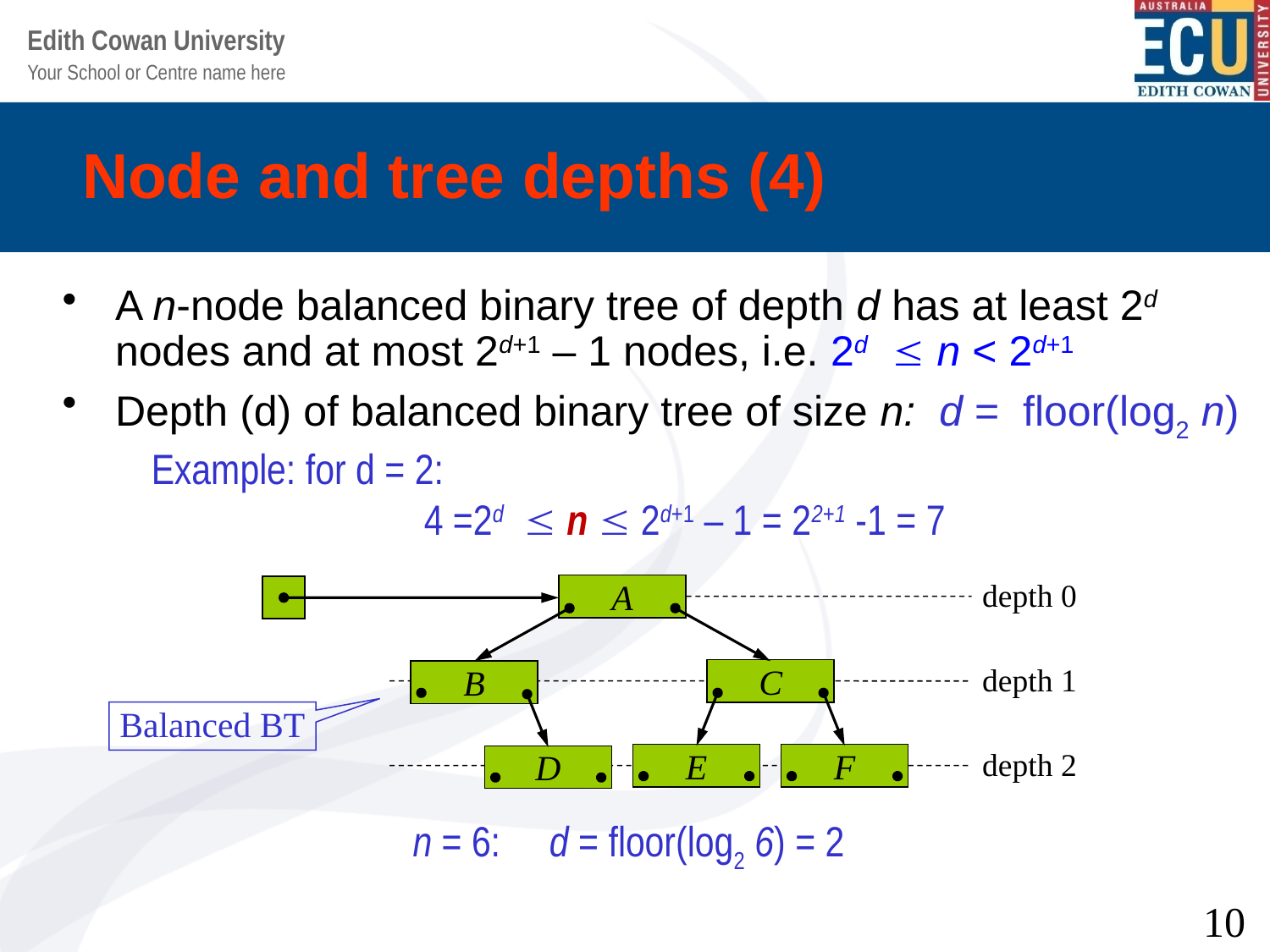

# Node and tree depths (4)
A n-node balanced binary tree of depth d has at least 2d nodes and at most 2d+1 – 1 nodes, i.e. 2d  ≤ n < 2d+1
Depth (d) of balanced binary tree of size n:  d =  floor(log2 n)
Example: for d = 2:
                            4 =2d  ≤ n ≤ 2d+1 – 1 = 22+1 -1 = 7
depth 0

depth 1

depth 2

A

C
B

Balanced BT
E
F
D

n = 6:	 d = floor(log2 6) = 2
10